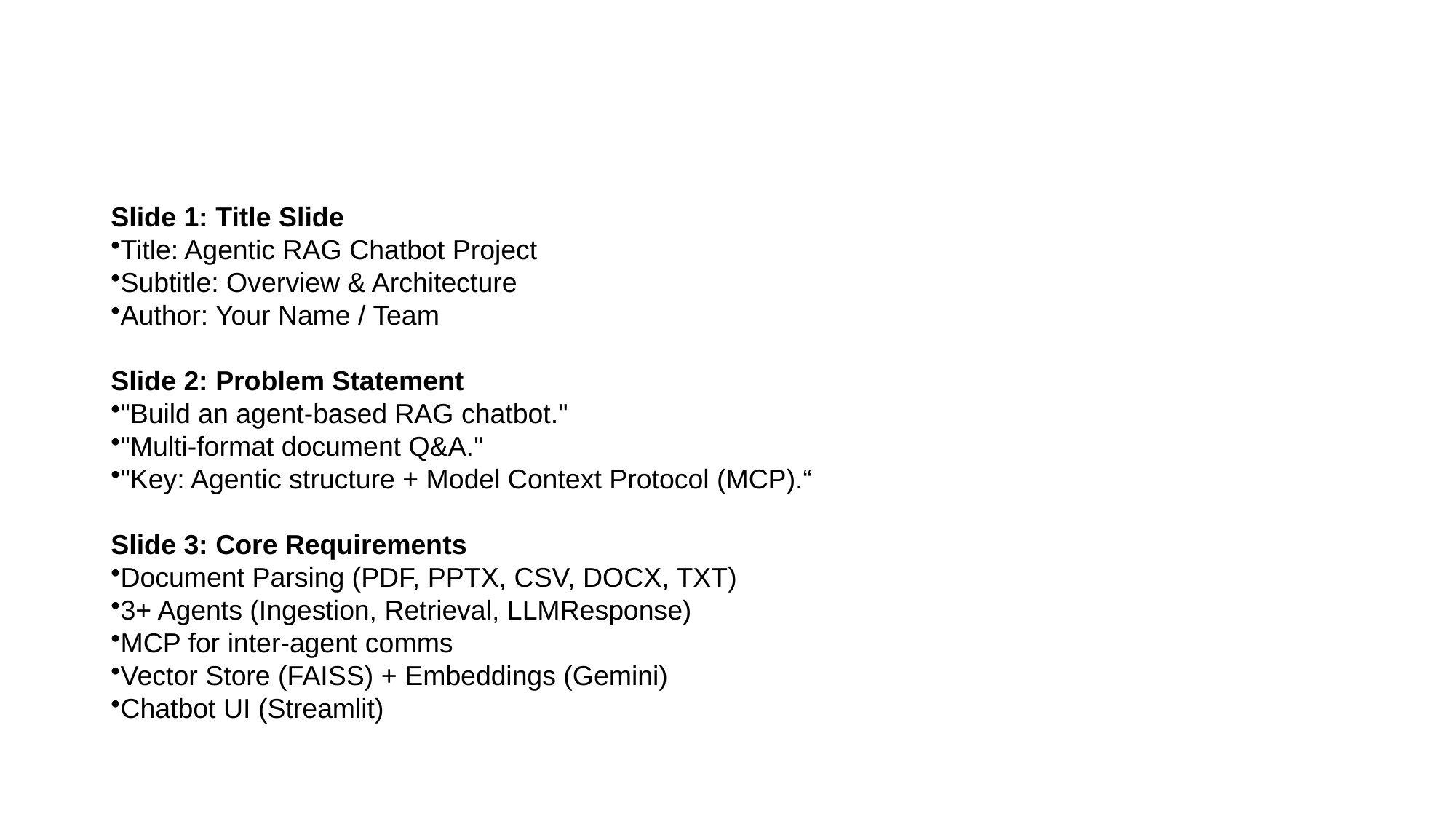

#
Slide 1: Title Slide
Title: Agentic RAG Chatbot Project
Subtitle: Overview & Architecture
Author: Your Name / Team

Slide 2: Problem Statement
"Build an agent-based RAG chatbot."
"Multi-format document Q&A."
"Key: Agentic structure + Model Context Protocol (MCP).“

Slide 3: Core Requirements
Document Parsing (PDF, PPTX, CSV, DOCX, TXT)
3+ Agents (Ingestion, Retrieval, LLMResponse)
MCP for inter-agent comms
Vector Store (FAISS) + Embeddings (Gemini)
Chatbot UI (Streamlit)